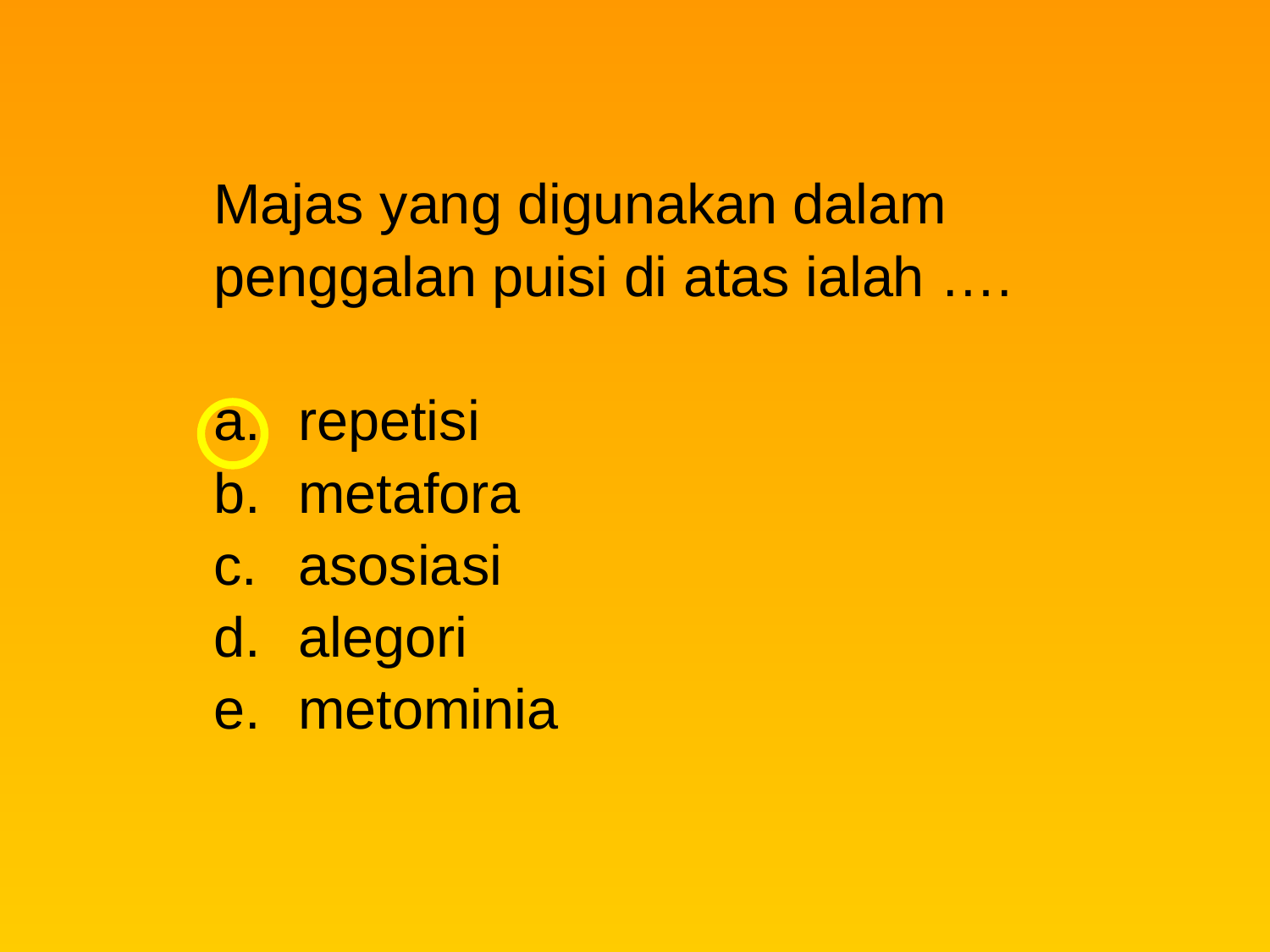

Majas yang digunakan dalam
penggalan puisi di atas ialah ….

repetisi
metafora
asosiasi
alegori
metominia